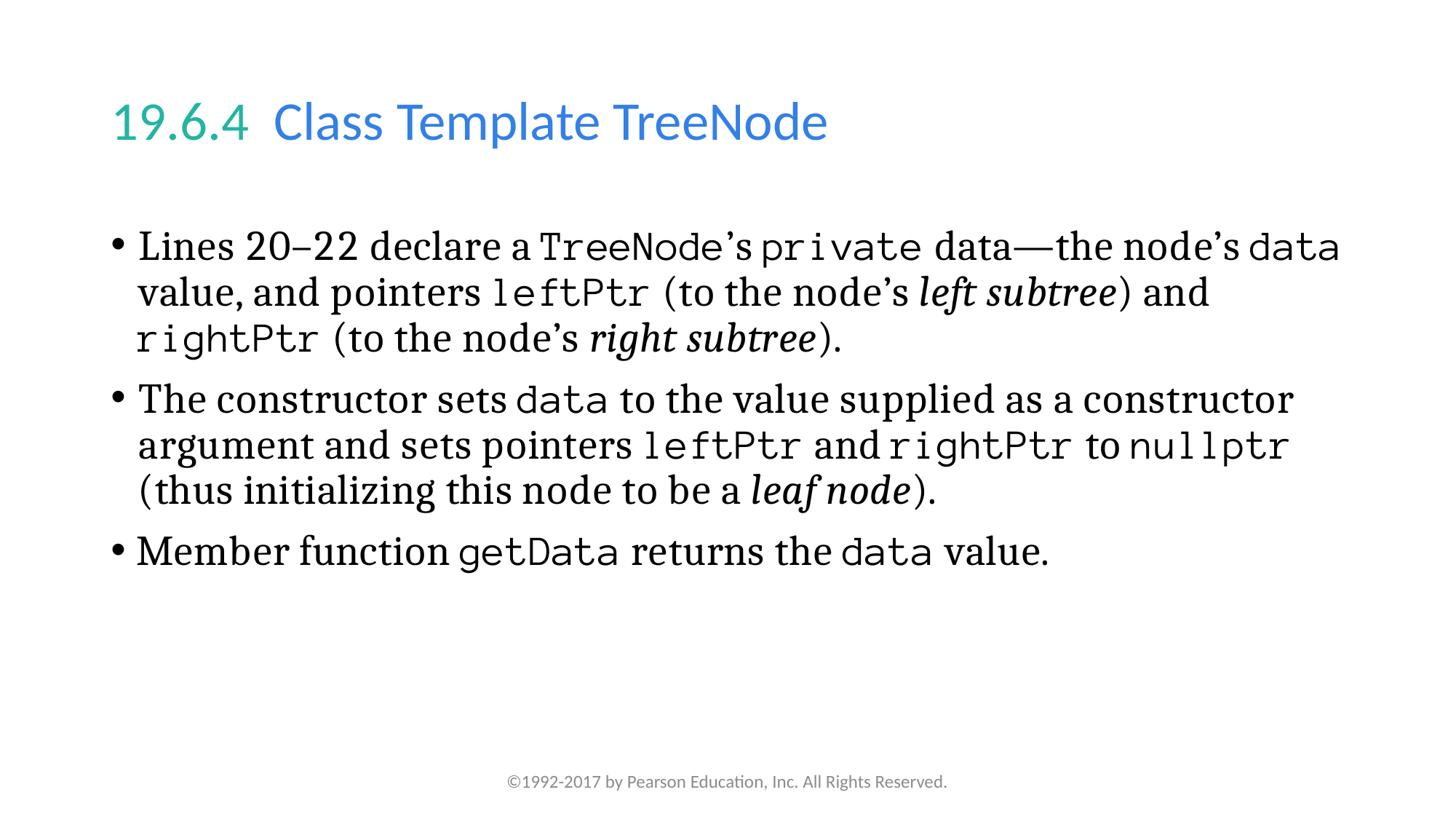

# 19.6.4  Class Template TreeNode
Lines 20–22 declare a TreeNode’s private data—the node’s data value, and pointers leftPtr (to the node’s left subtree) and rightPtr (to the node’s right subtree).
The constructor sets data to the value supplied as a constructor argument and sets pointers leftPtr and rightPtr to nullptr (thus initializing this node to be a leaf node).
Member function getData returns the data value.
©1992-2017 by Pearson Education, Inc. All Rights Reserved.